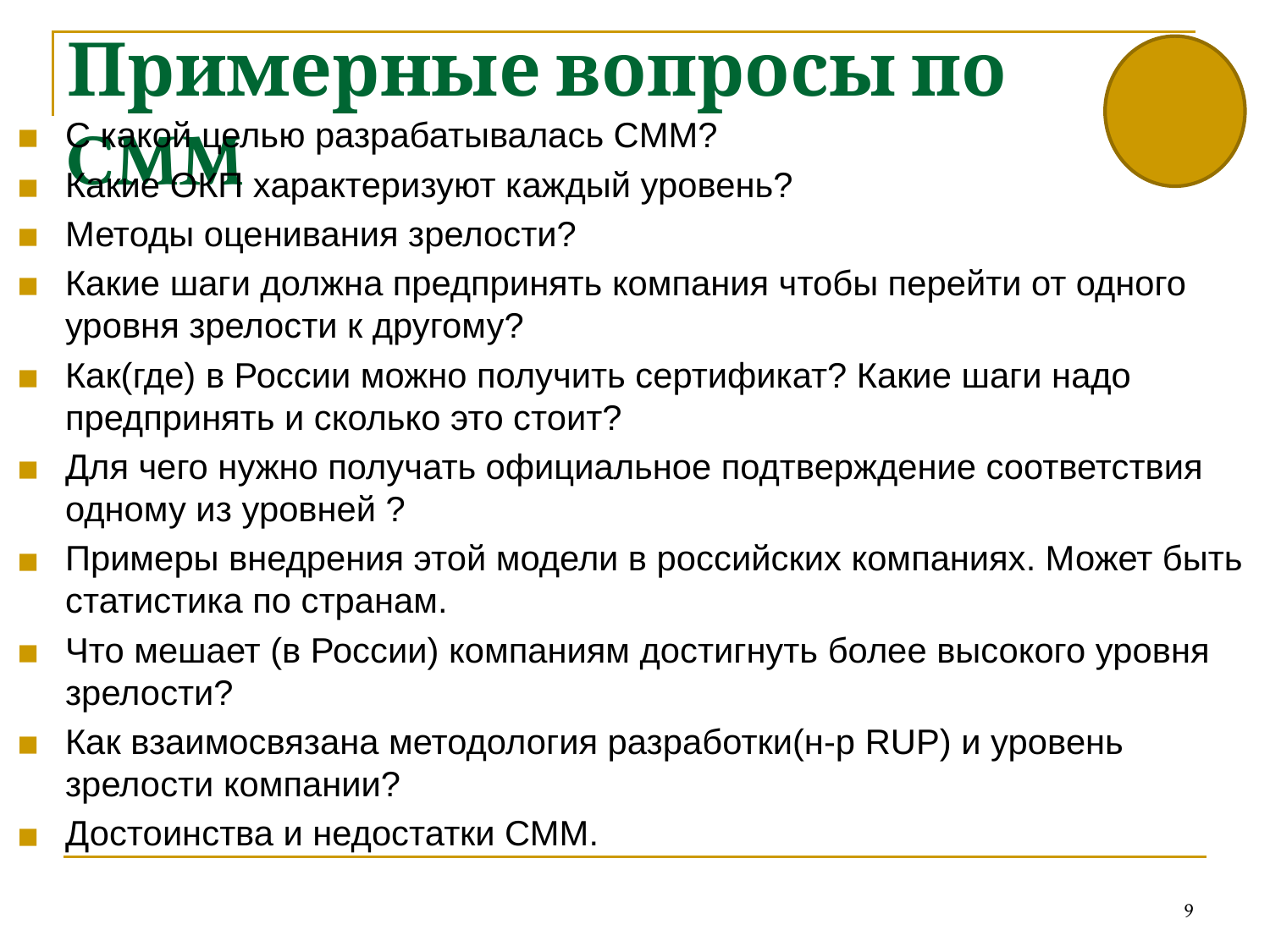

# Примерные вопросы по CMM

C какой целью разрабатывалась CMM?
Какие ОКП характеризуют каждый уровень?
Методы оценивания зрелости?
Какие шаги должна предпринять компания чтобы перейти от одного уровня зрелости к другому?
Как(где) в России можно получить сертификат? Какие шаги надо предпринять и сколько это стоит?
Для чего нужно получать официальное подтверждение соответствия одному из уровней ?
Примеры внедрения этой модели в российских компаниях. Может быть статистика по странам.
Что мешает (в России) компаниям достигнуть более высокого уровня зрелости?
Как взаимосвязана методология разработки(н-р RUP) и уровень зрелости компании?
Достоинства и недостатки СММ.
9